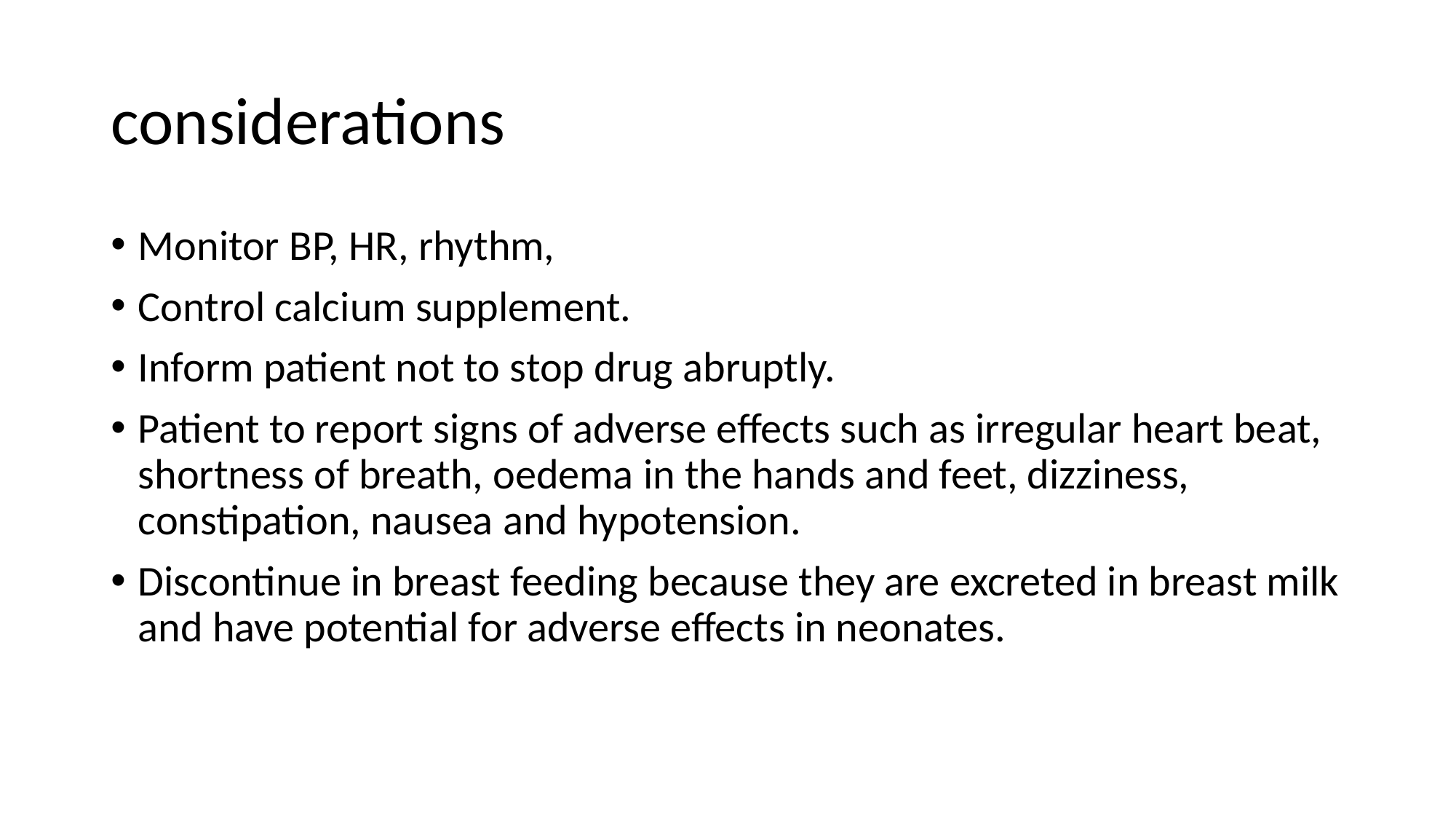

# considerations
Monitor BP, HR, rhythm,
Control calcium supplement.
Inform patient not to stop drug abruptly.
Patient to report signs of adverse effects such as irregular heart beat, shortness of breath, oedema in the hands and feet, dizziness, constipation, nausea and hypotension.
Discontinue in breast feeding because they are excreted in breast milk and have potential for adverse effects in neonates.